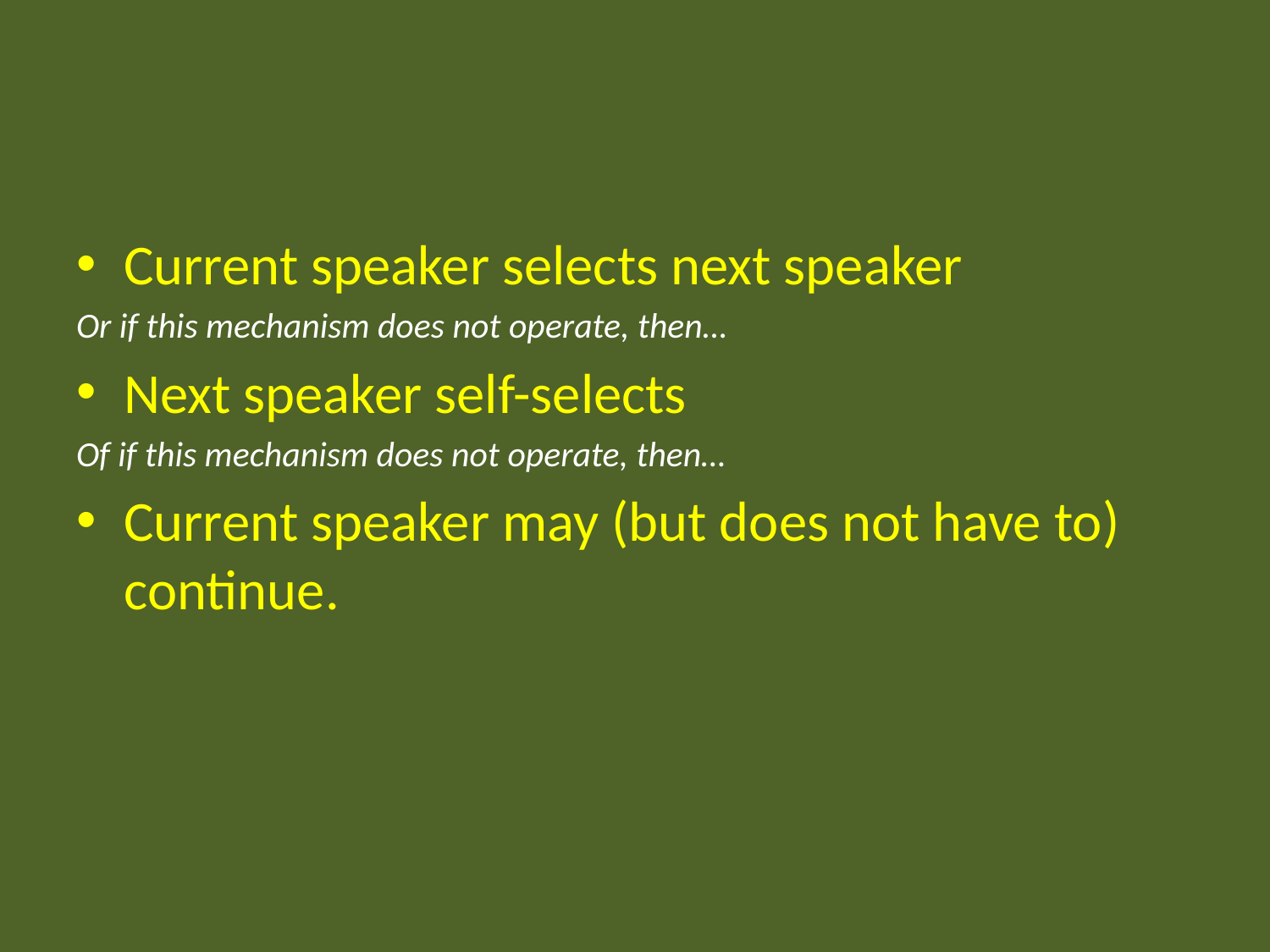

#
Current speaker selects next speaker
Or if this mechanism does not operate, then…
Next speaker self-selects
Of if this mechanism does not operate, then…
Current speaker may (but does not have to) continue.